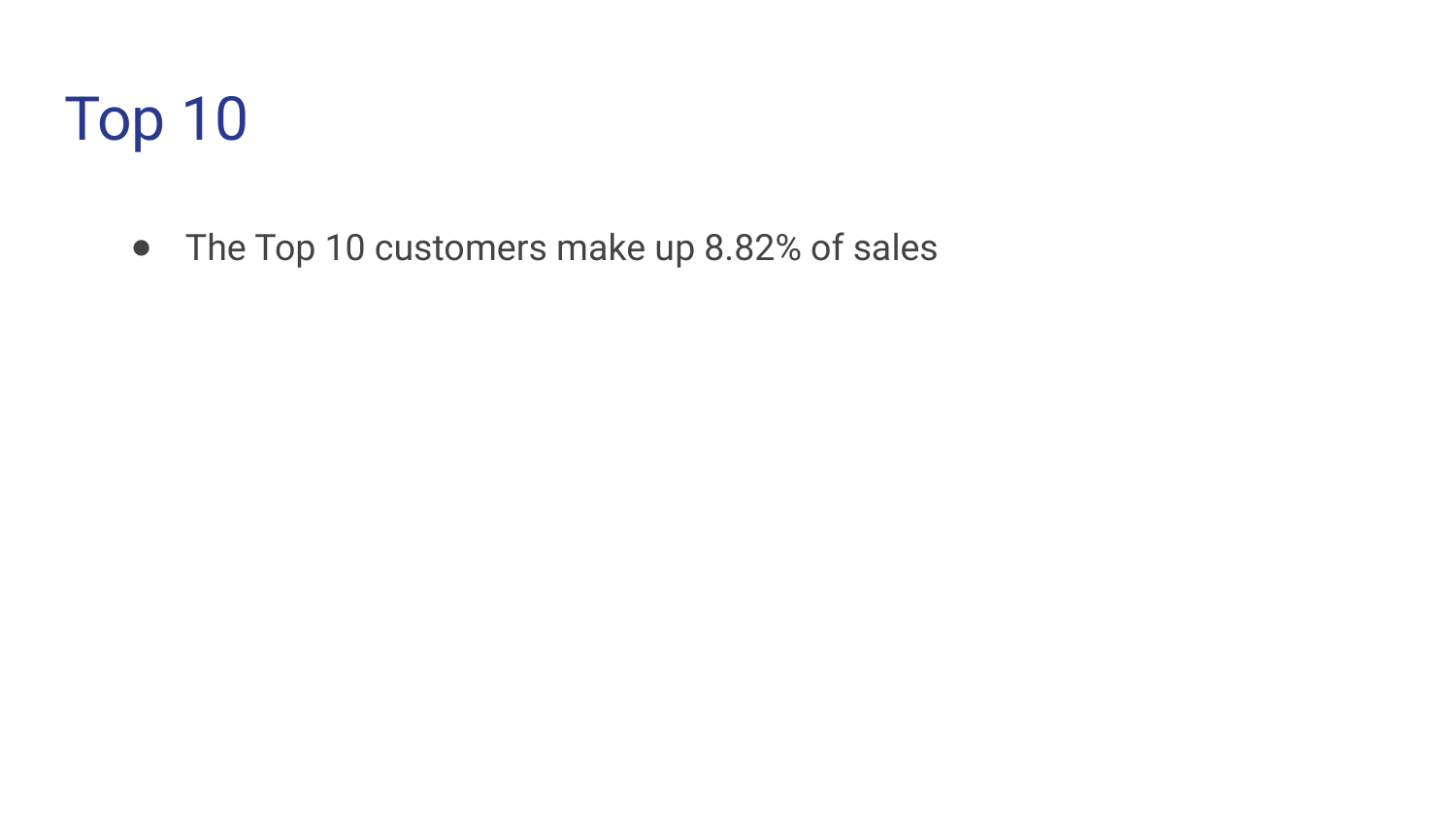

# Top 10
The Top 10 customers make up 8.82% of sales